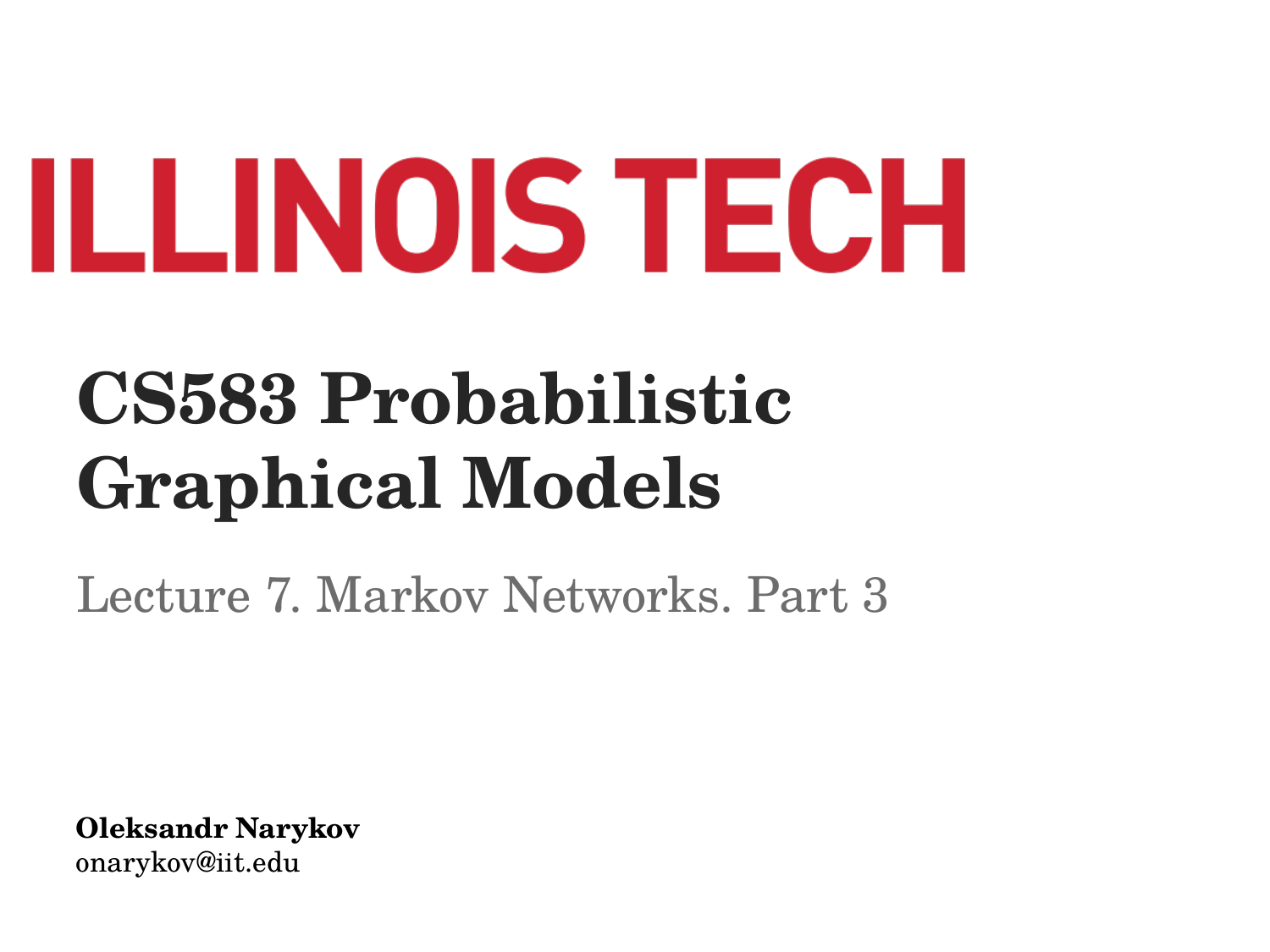

# CS583 Probabilistic Graphical Models
Lecture 7. Markov Networks. Part 3
Oleksandr Narykov
onarykov@iit.edu